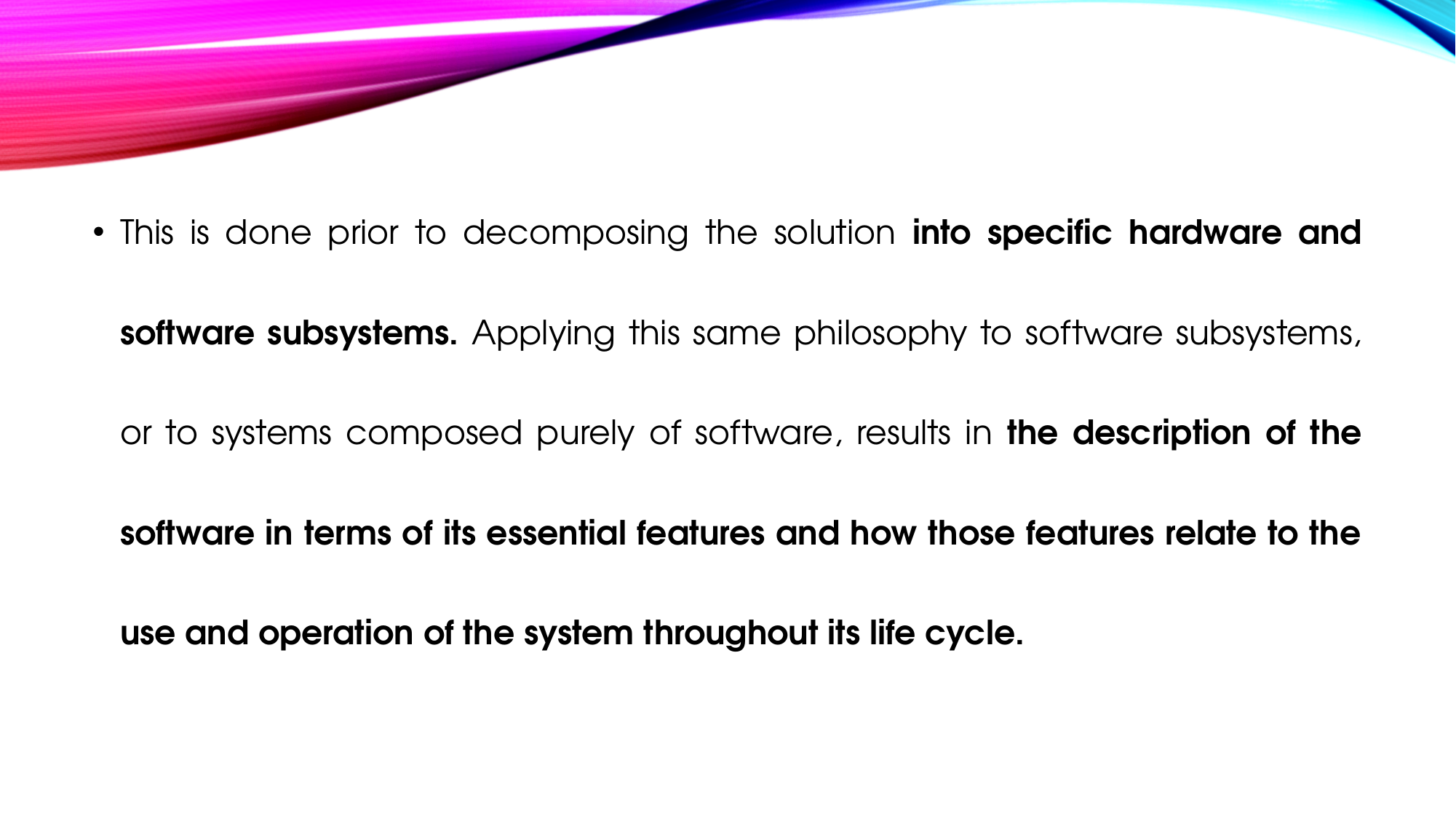

This is done prior to decomposing the solution into specific hardware and software subsystems. Applying this same philosophy to software subsystems, or to systems composed purely of software, results in the description of the software in terms of its essential features and how those features relate to the use and operation of the system throughout its life cycle.